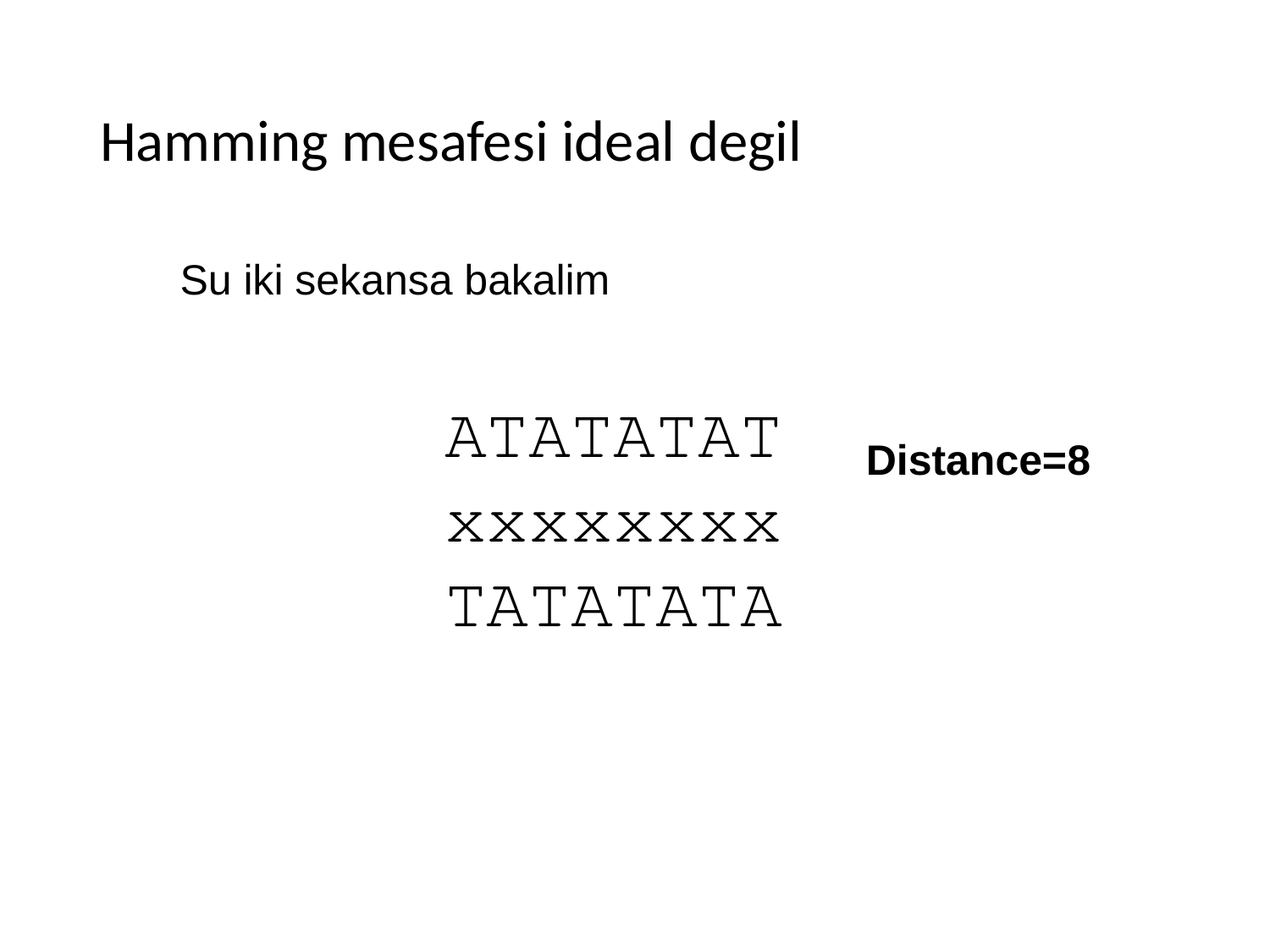

# Hamming mesafesi ideal degil
Su iki sekansa bakalim
ATATATAT
xxxxxxxx
TATATATA
Distance=8